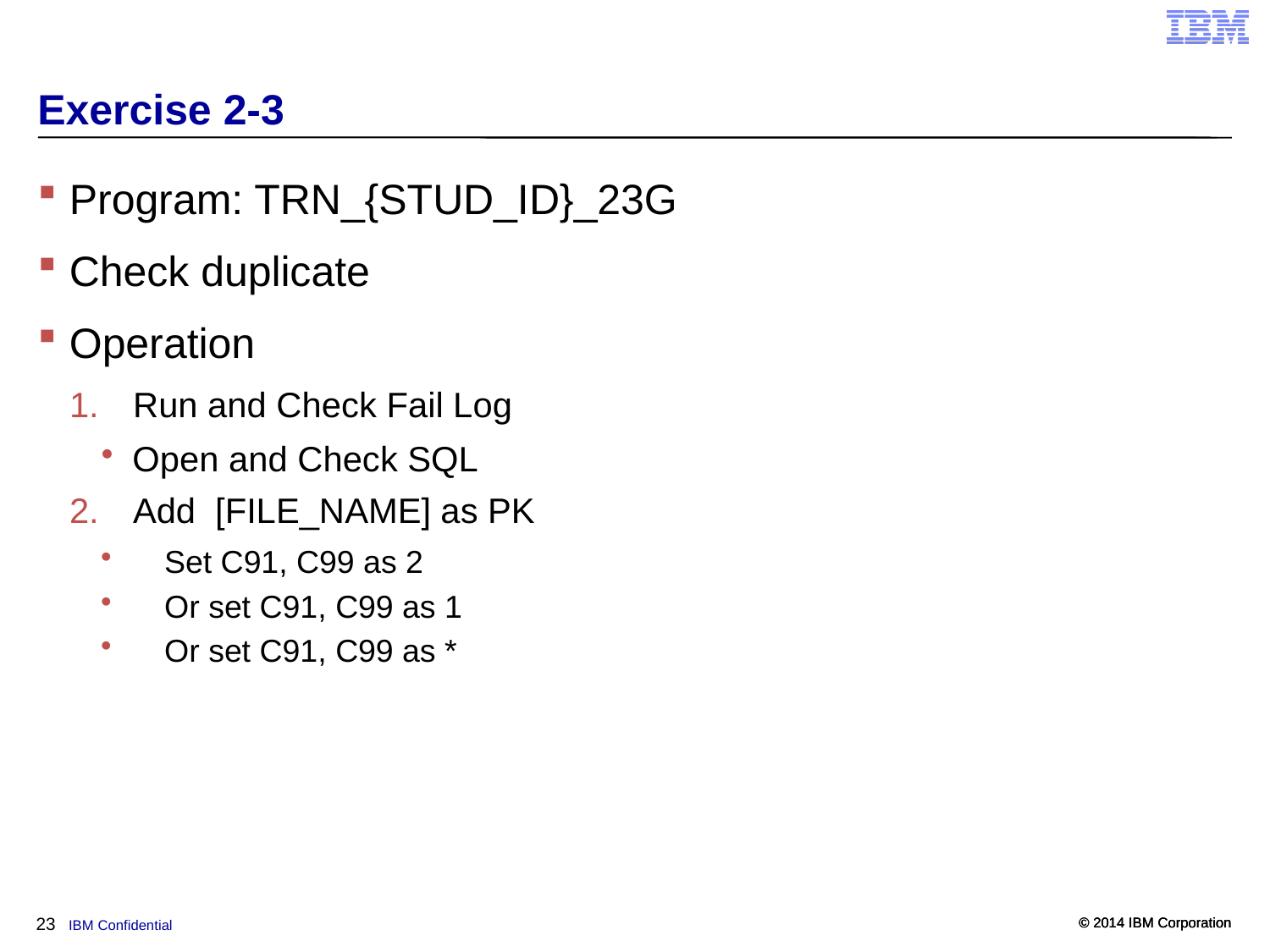

# Exercise 2-3
Program: TRN_{STUD_ID}_23G
Check duplicate
Operation
Run and Check Fail Log
Open and Check SQL
Add  [FILE_NAME] as PK
Set C91, C99 as 2
Or set C91, C99 as 1
Or set C91, C99 as *